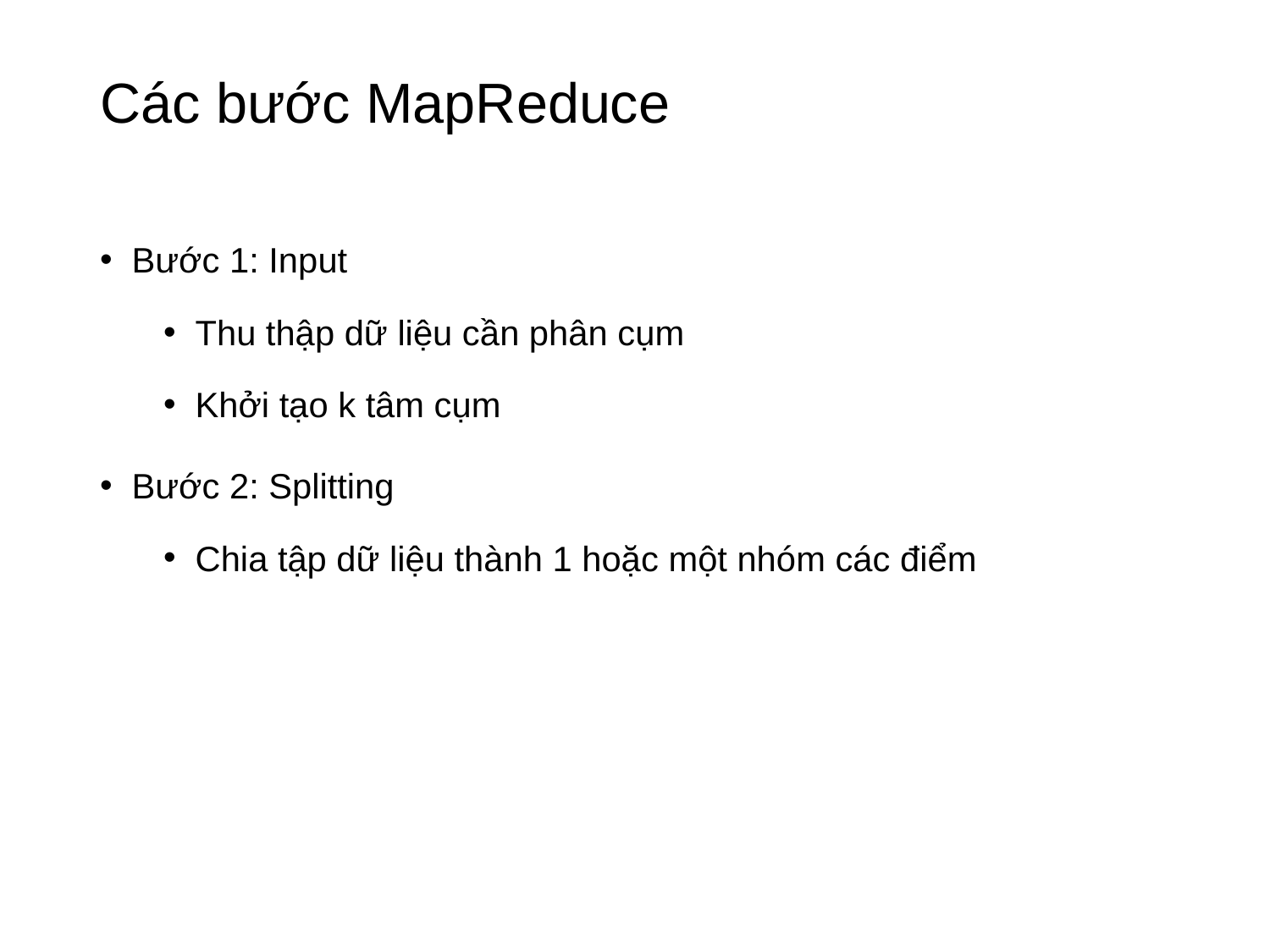

# Các bước MapReduce
Bước 1: Input
Thu thập dữ liệu cần phân cụm
Khởi tạo k tâm cụm
Bước 2: Splitting
Chia tập dữ liệu thành 1 hoặc một nhóm các điểm